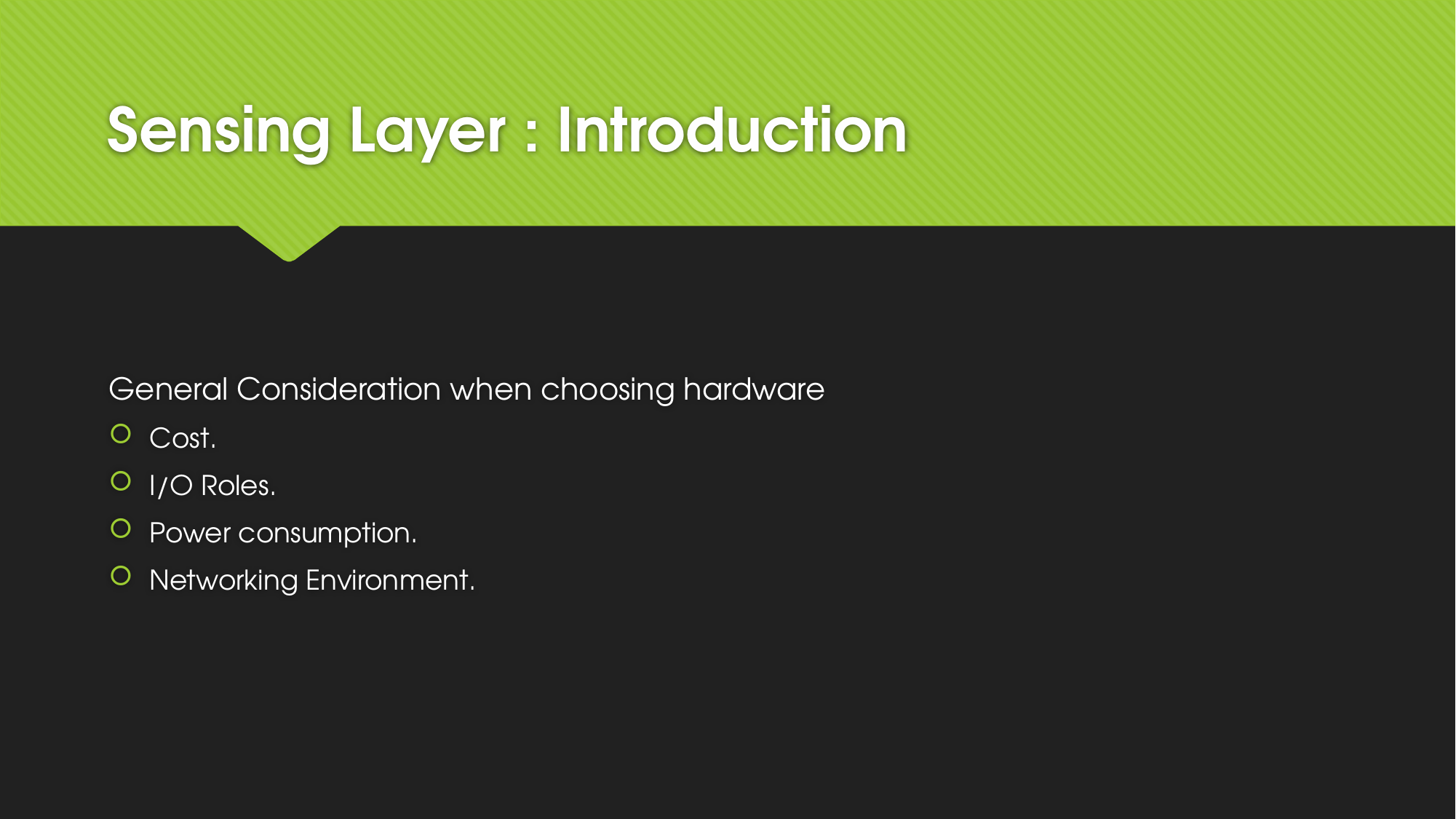

# Sensing Layer : Introduction
General Consideration when choosing hardware
Cost.
I/O Roles.
Power consumption.
Networking Environment.